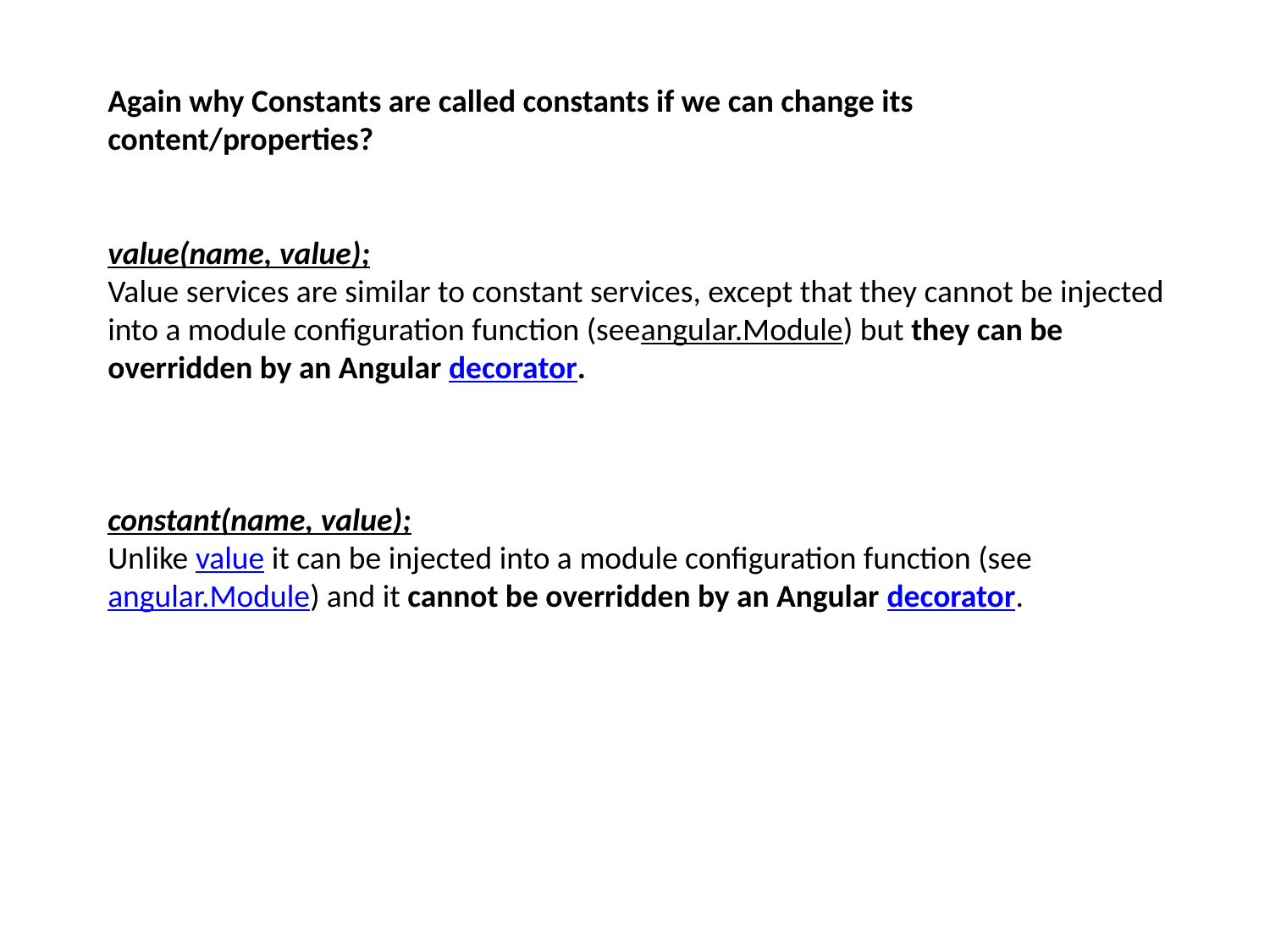

Again why Constants are called constants if we can change its content/properties?

value(name, value);
Value services are similar to constant services, except that they cannot be injected into a module configuration function (seeangular.Module) but they can be overridden by an Angular decorator.

constant(name, value);
Unlike value it can be injected into a module configuration function (see angular.Module) and it cannot be overridden by an Angular decorator.